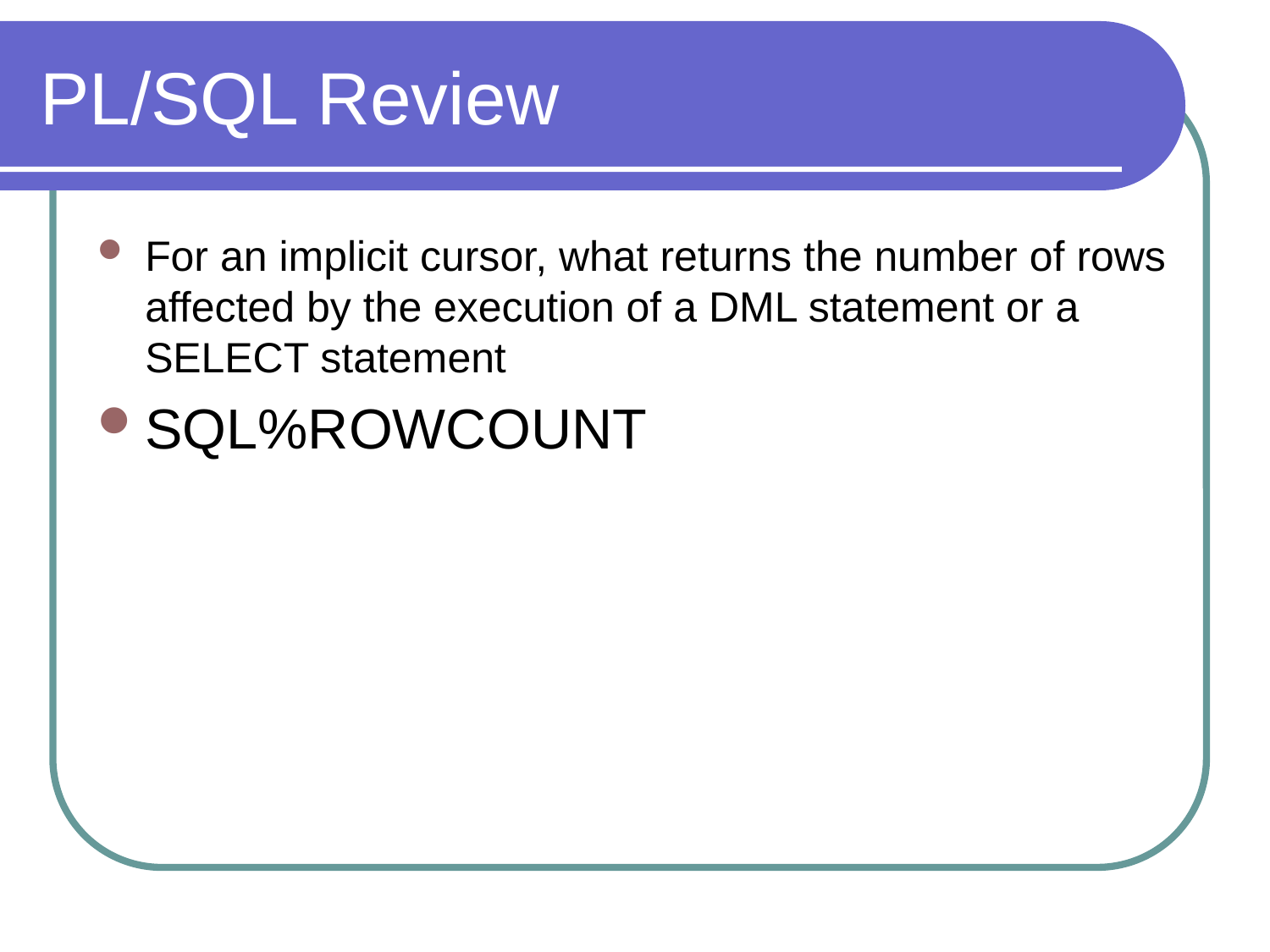

# PL/SQL Review
For an implicit cursor, what returns the number of rows affected by the execution of a DML statement or a SELECT statement
SQL%ROWCOUNT